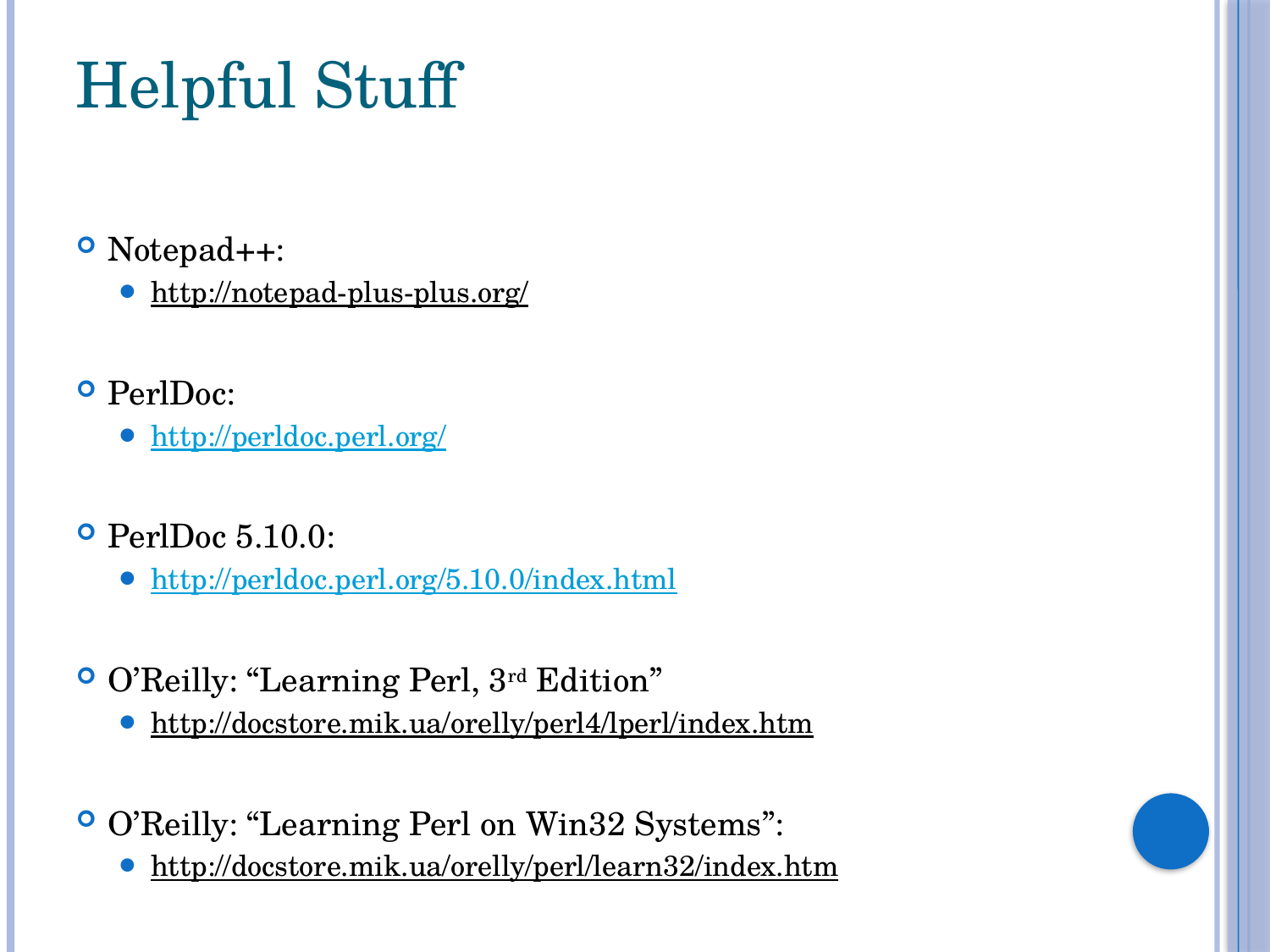

# Helpful Stuff
Notepad++:
http://notepad-plus-plus.org/

PerlDoc:
http://perldoc.perl.org/

PerlDoc 5.10.0:
http://perldoc.perl.org/5.10.0/index.html

O’Reilly: “Learning Perl, 3rd Edition”
http://docstore.mik.ua/orelly/perl4/lperl/index.htm

O’Reilly: “Learning Perl on Win32 Systems”:
http://docstore.mik.ua/orelly/perl/learn32/index.htm